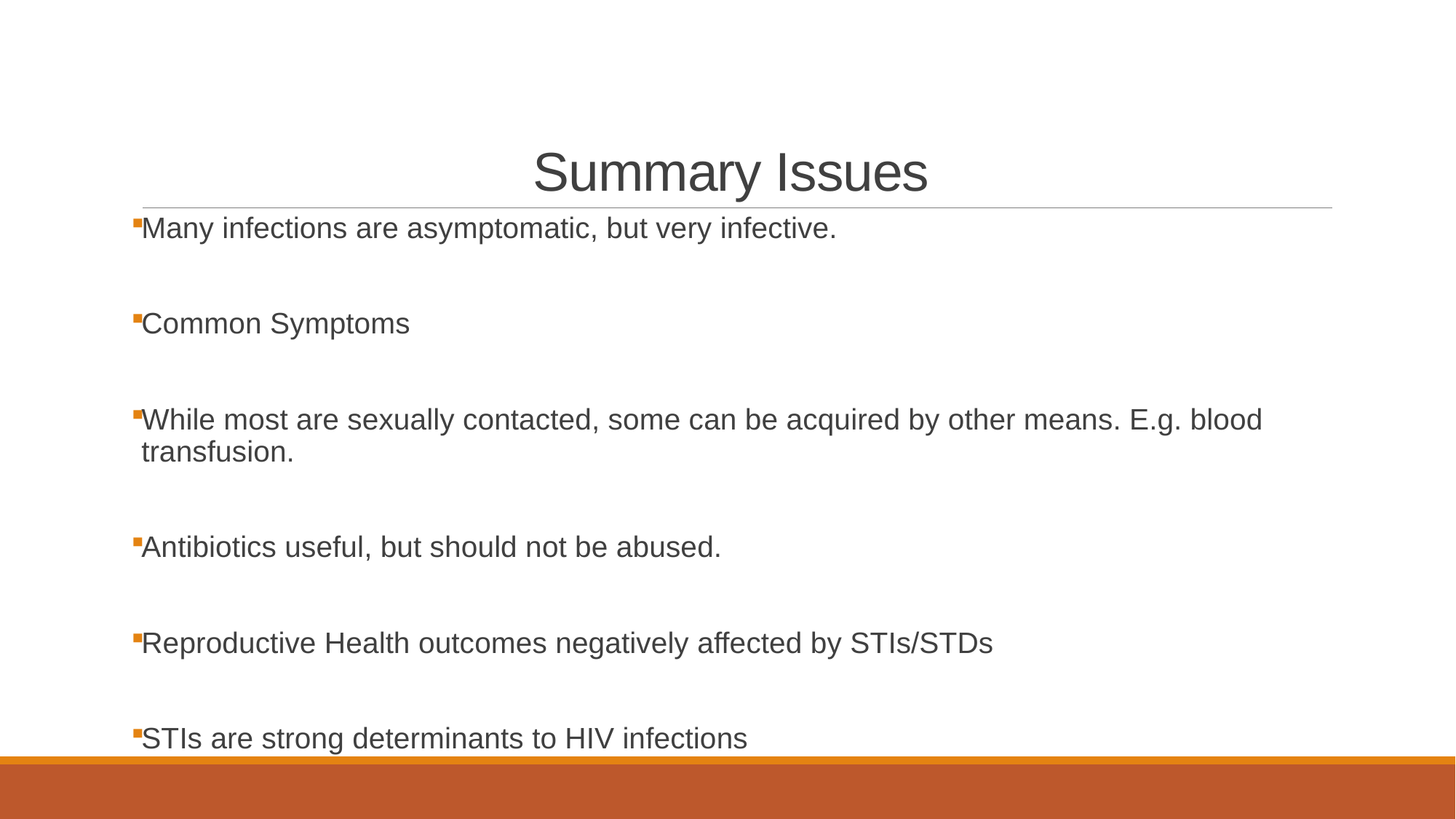

# Summary Issues
Many infections are asymptomatic, but very infective.

Common Symptoms

While most are sexually contacted, some can be acquired by other means. E.g. blood transfusion.

Antibiotics useful, but should not be abused.

Reproductive Health outcomes negatively affected by STIs/STDs

STIs are strong determinants to HIV infections